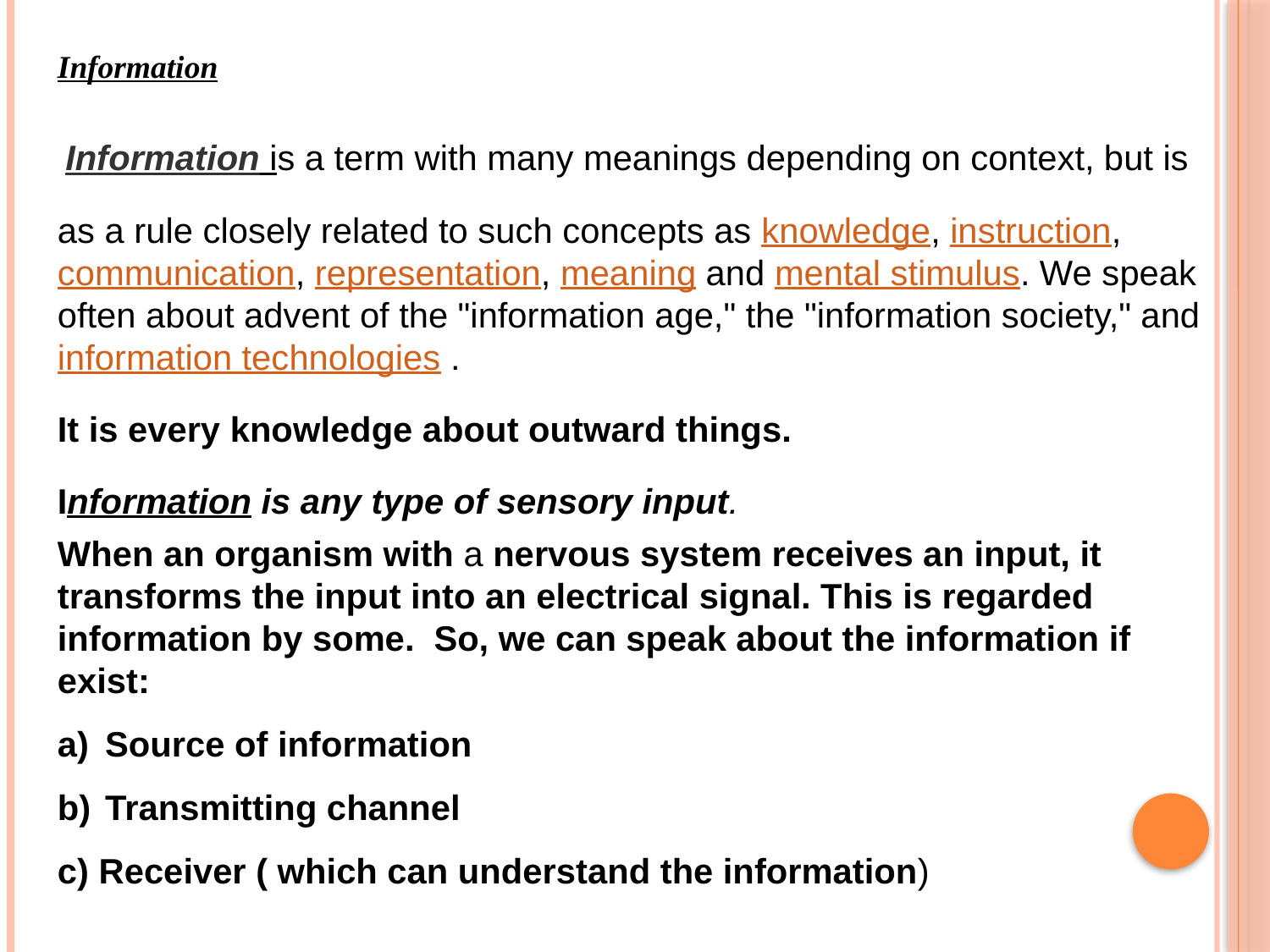

Information
 Information is a term with many meanings depending on context, but is
as a rule closely related to such concepts as knowledge, instruction, communication, representation, meaning and mental stimulus. We speak often about advent of the "information age," the "information society," and information technologies .
It is every knowledge about outward things.
Information is any type of sensory input.
When an organism with a nervous system receives an input, it transforms the input into an electrical signal. This is regarded information by some.  So, we can speak about the information if exist:
Source of information
Transmitting channel
c) Receiver ( which can understand the information)